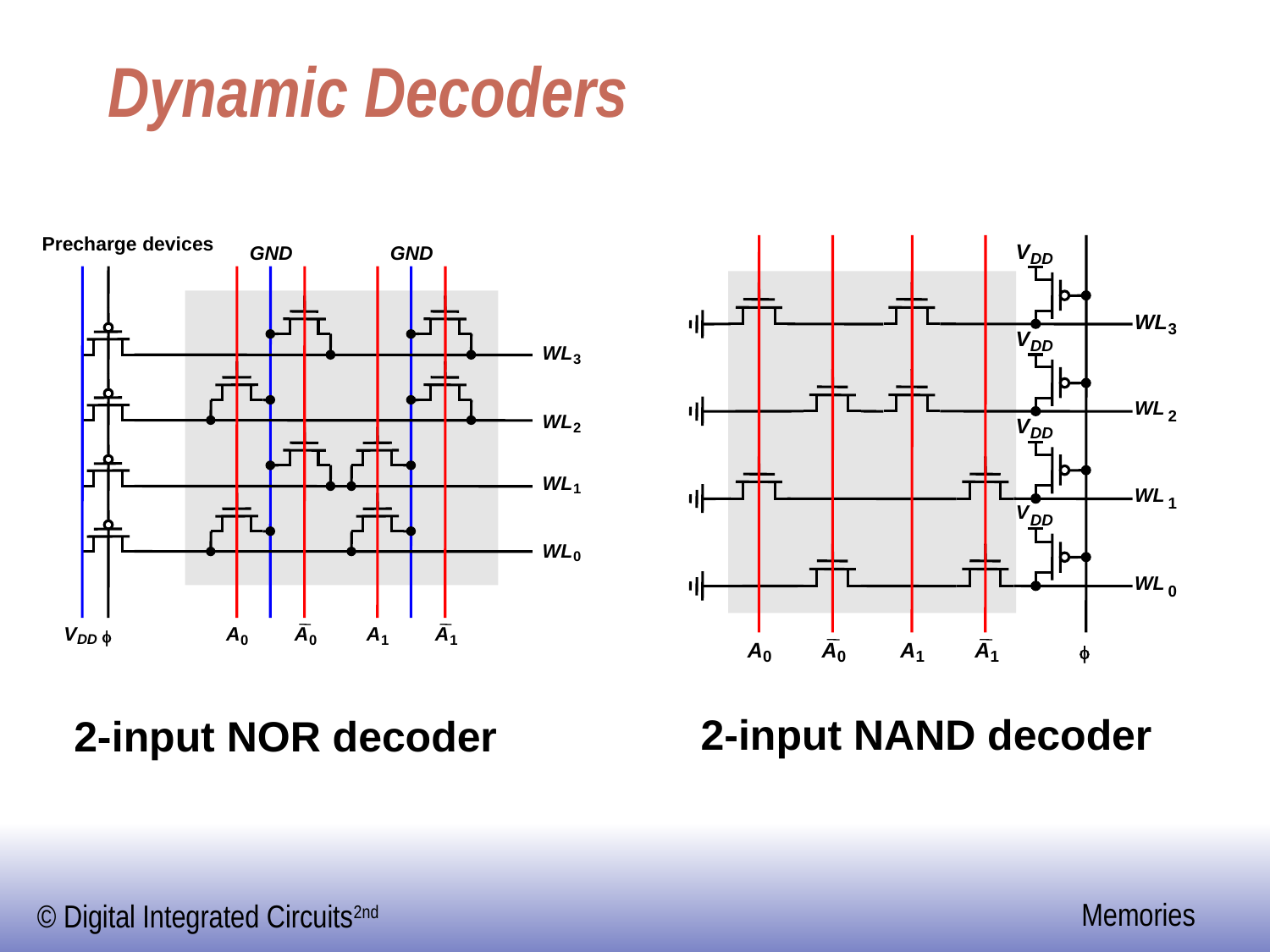

# Dynamic Decoders
Precharge devices

V
DD
V
DD
V
DD
V
DD
GND
GND

WL

3

WL
3

WL

2

WL

2

WL

1

WL

1

WL

0

WL

0

V
A
A
A
A

φ
DD
0
0
1
1
A
A
A
A

φ
0
0
1
1
2-input NAND decoder
2-input NOR decoder